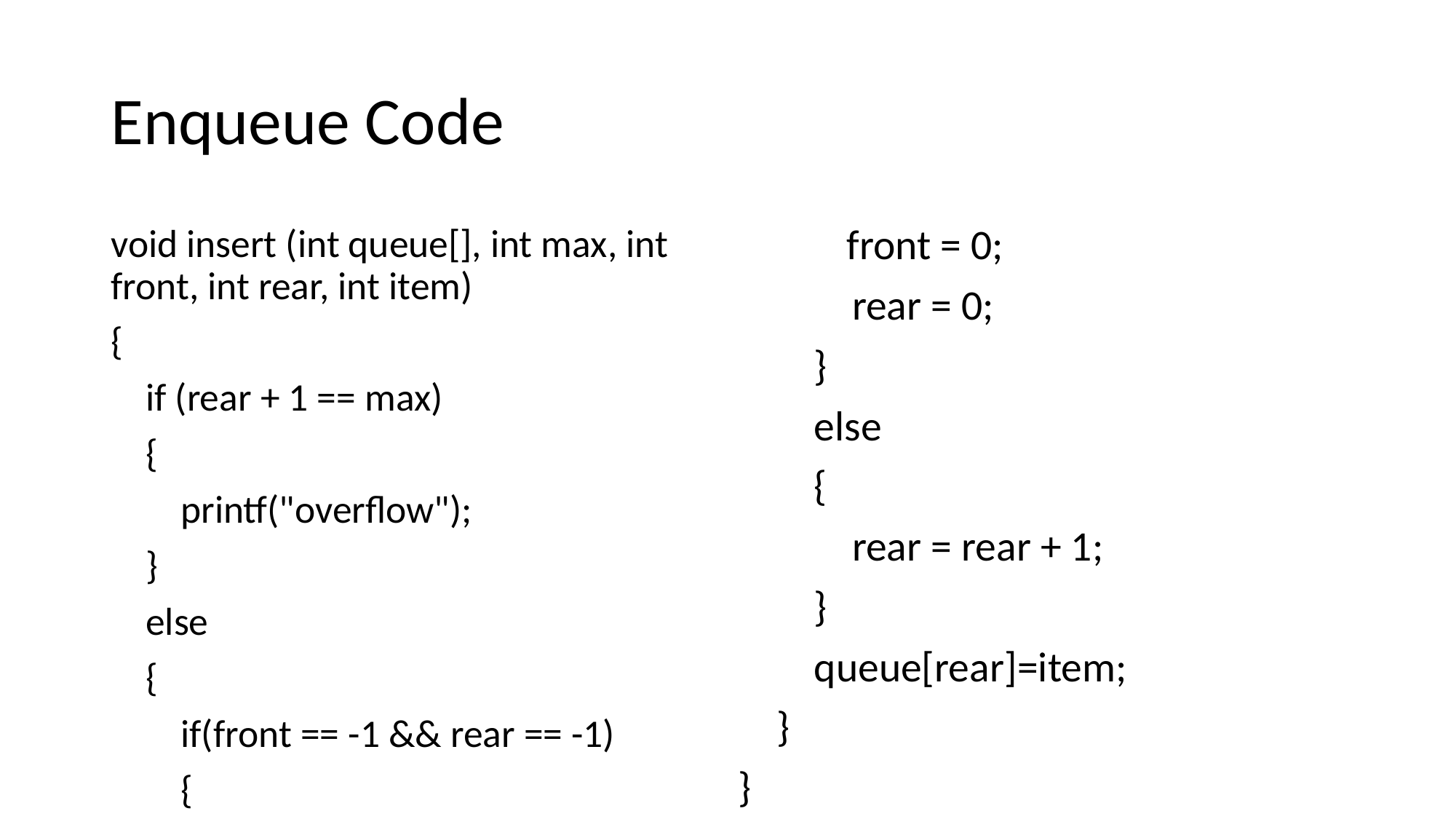

# Enqueue Code
	front = 0;
            rear = 0;
        }
        else
        {
            rear = rear + 1;
        }
        queue[rear]=item;
    }
}
void insert (int queue[], int max, int front, int rear, int item)
{
    if (rear + 1 == max)
    {
        printf("overflow");
    }
    else
    {
        if(front == -1 && rear == -1)
        {